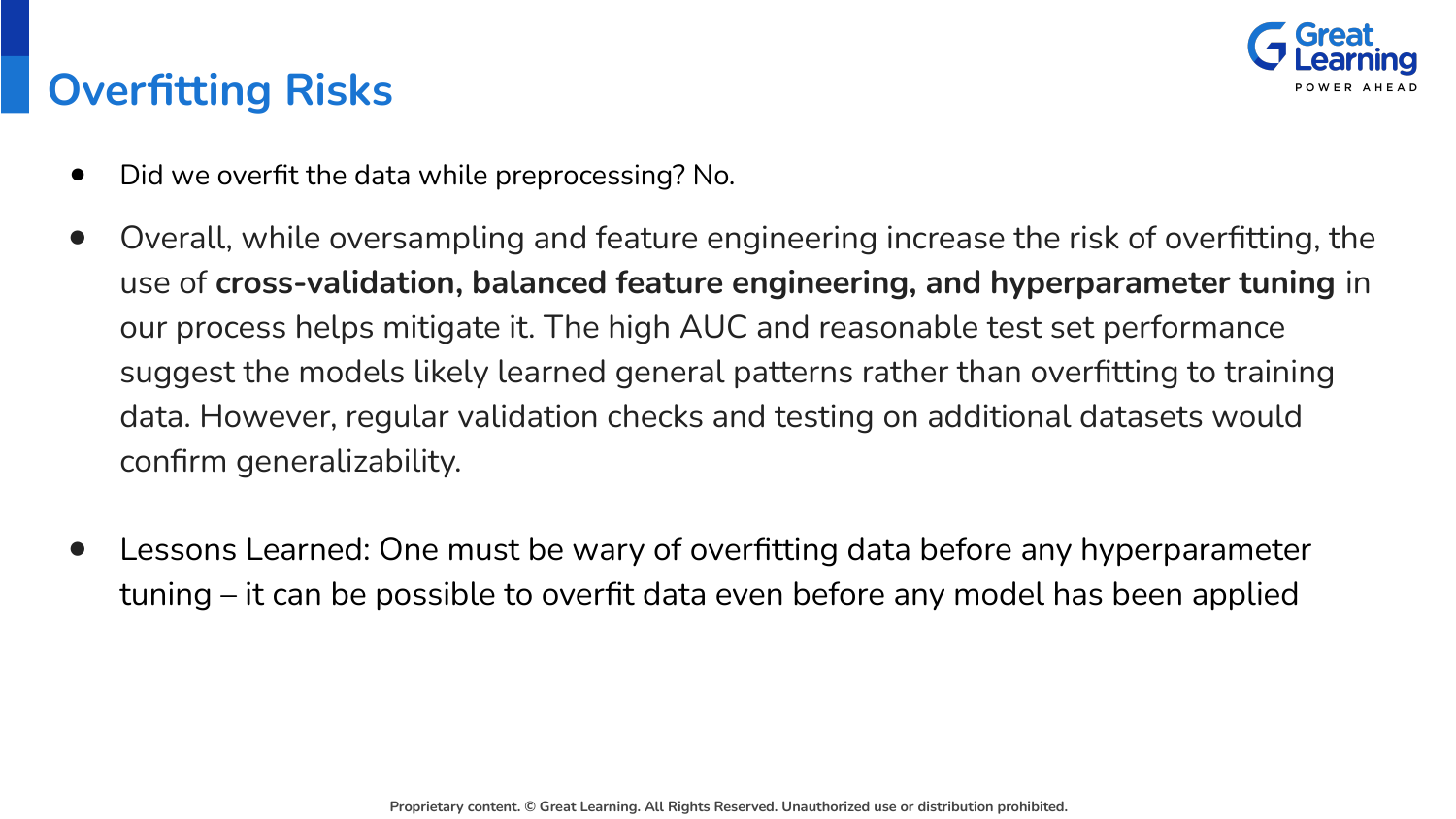

# Overfitting Risks
Did we overfit the data while preprocessing? No.
Overall, while oversampling and feature engineering increase the risk of overfitting, the use of cross-validation, balanced feature engineering, and hyperparameter tuning in our process helps mitigate it. The high AUC and reasonable test set performance suggest the models likely learned general patterns rather than overfitting to training data. However, regular validation checks and testing on additional datasets would confirm generalizability.

Lessons Learned: One must be wary of overfitting data before any hyperparameter tuning – it can be possible to overfit data even before any model has been applied